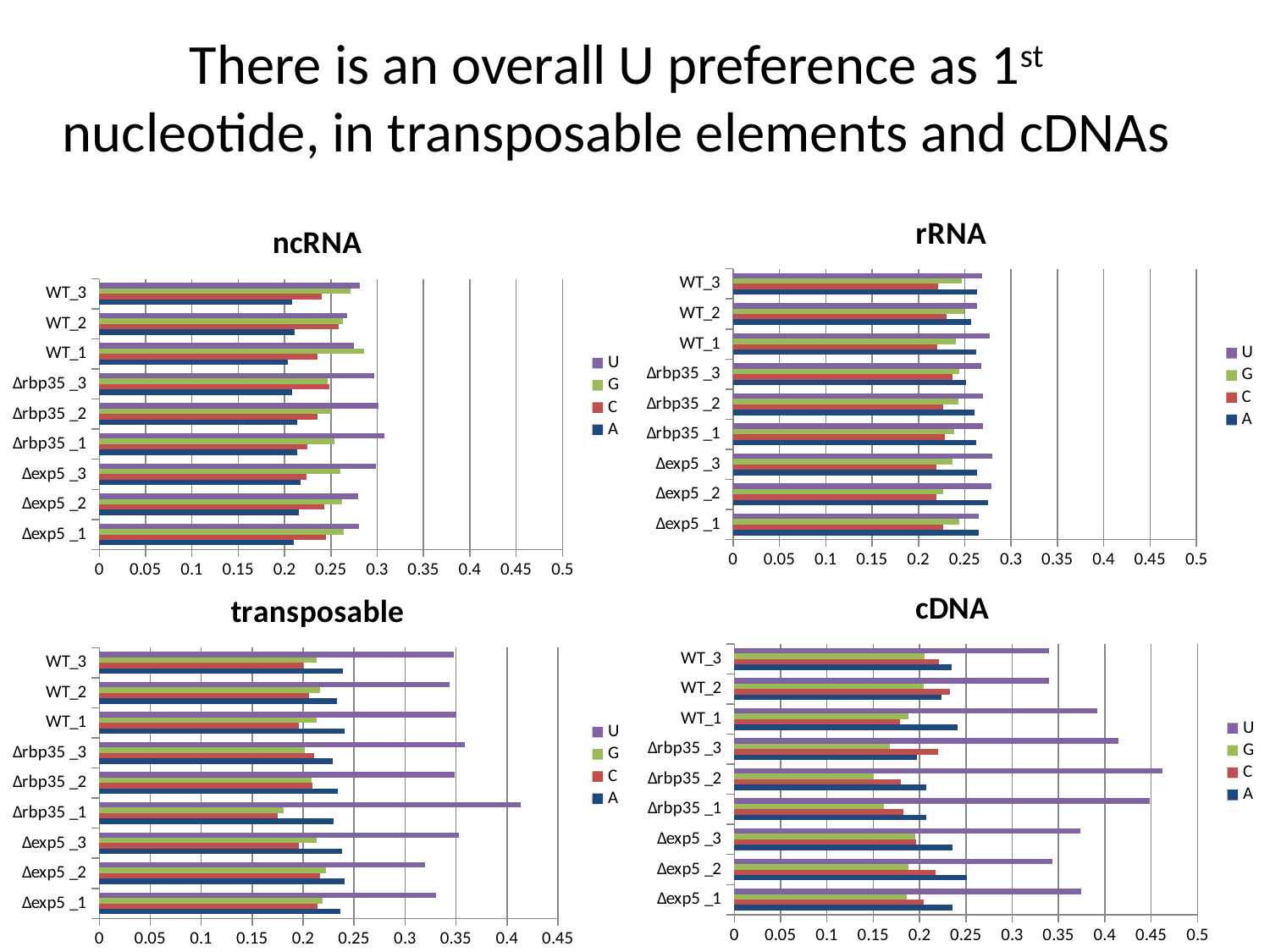

# There is an overall U preference as 1st nucleotide, in transposable elements and cDNAs

### Chart: rRNA

| Category | A | C | G | U |
|---|---|---|---|---|
| ∆exp5 _1 | 0.264947831589481 | 0.226627227642635 | 0.243683133930805 | 0.264741806837079 |
| ∆exp5 _2 | 0.274916531684903 | 0.219711745066279 | 0.226835476513173 | 0.278536246735645 |
| ∆exp5 _3 | 0.263658432100528 | 0.219391689276025 | 0.237069827216907 | 0.27988005140654 |
| ∆rbp35 _1 | 0.262448207314444 | 0.228845831437262 | 0.238593633990372 | 0.270112327257922 |
| ∆rbp35 _2 | 0.260581262543938 | 0.226628078462681 | 0.243260925008039 | 0.269529733985341 |
| ∆rbp35 _3 | 0.250988722908992 | 0.236739813329115 | 0.244468801554837 | 0.267802662207056 |
| WT_1 | 0.262243871445968 | 0.219807274845132 | 0.24056229152327 | 0.27738656218563 |
| WT_2 | 0.257210529471728 | 0.230047370630209 | 0.249100557654254 | 0.263641542243809 |
| WT_3 | 0.262969694575052 | 0.221107116045675 | 0.246730412106365 | 0.269192777272907 |

### Chart: ncRNA

| Category | A | C | G | U |
|---|---|---|---|---|
| ∆exp5 _1 | 0.210370276919195 | 0.244811707563237 | 0.264177127357598 | 0.28064088815997 |
| ∆exp5 _2 | 0.215299298646224 | 0.243244712662426 | 0.262436796607405 | 0.279019192083945 |
| ∆exp5 _3 | 0.217210532946957 | 0.223762126748142 | 0.260299861408593 | 0.298727478896308 |
| ∆rbp35 _1 | 0.213751464359737 | 0.22492565558259 | 0.253401820311796 | 0.307921059745877 |
| ∆rbp35 _2 | 0.21336876250949 | 0.235661536337912 | 0.249775691904203 | 0.301194009248395 |
| ∆rbp35 _3 | 0.2082462426595 | 0.248208420424007 | 0.246864735742013 | 0.29668060117448 |
| WT_1 | 0.203594288527819 | 0.235721319547021 | 0.285942885278188 | 0.274741506646972 |
| WT_2 | 0.210447327652982 | 0.258714175058095 | 0.262829202168861 | 0.268009295120062 |
| WT_3 | 0.207644248438074 | 0.24013230429989 | 0.271297317162808 | 0.280926130099228 |

### Chart: cDNA

| Category | A | C | G | U |
|---|---|---|---|---|
| ∆exp5 _1 | 0.235069414273205 | 0.204499729294361 | 0.185827724267925 | 0.374603132164509 |
| ∆exp5 _2 | 0.251479145935188 | 0.217228940423139 | 0.18773255310864 | 0.343559360533033 |
| ∆exp5 _3 | 0.235349149883757 | 0.19635304333212 | 0.195120584857567 | 0.373177221926557 |
| ∆rbp35 _1 | 0.207419519188616 | 0.182158556381 | 0.161714001350727 | 0.448707923079657 |
| ∆rbp35 _2 | 0.207362639310268 | 0.179567451385409 | 0.150554179751131 | 0.462515729553192 |
| ∆rbp35 _3 | 0.19723119275769 | 0.219847123071222 | 0.168067902767993 | 0.414853781403096 |
| WT_1 | 0.241413626344705 | 0.178668947593513 | 0.187633648057374 | 0.392283778004408 |
| WT_2 | 0.223282952073894 | 0.232467536451511 | 0.204241965022501 | 0.340007546452094 |
| WT_3 | 0.234232080623042 | 0.220547468367702 | 0.205516622421291 | 0.339703828587964 |

### Chart: transposable

| Category | A | C | G | U |
|---|---|---|---|---|
| ∆exp5 _1 | 0.23635710967524 | 0.214063093880654 | 0.218890155834284 | 0.330689640609823 |
| ∆exp5 _2 | 0.240871153831576 | 0.216840892379299 | 0.222799184335605 | 0.31948876945352 |
| ∆exp5 _3 | 0.237944311405362 | 0.196130910456872 | 0.213193172747335 | 0.352731605390431 |
| ∆rbp35 _1 | 0.230076649721926 | 0.175154972670629 | 0.181178589071439 | 0.413589788536006 |
| ∆rbp35 _2 | 0.233964234720148 | 0.20934776019661 | 0.208025825205137 | 0.348662179878104 |
| ∆rbp35 _3 | 0.228966645969198 | 0.210661948122333 | 0.201681878708047 | 0.358689527200422 |
| WT_1 | 0.241082199956824 | 0.19537887157606 | 0.213189073869481 | 0.350349854597635 |
| WT_2 | 0.233584262871586 | 0.206201805960034 | 0.2162481455025 | 0.343965785665879 |
| WT_3 | 0.239333828474758 | 0.199959769759237 | 0.212941758989911 | 0.347764642776093 |